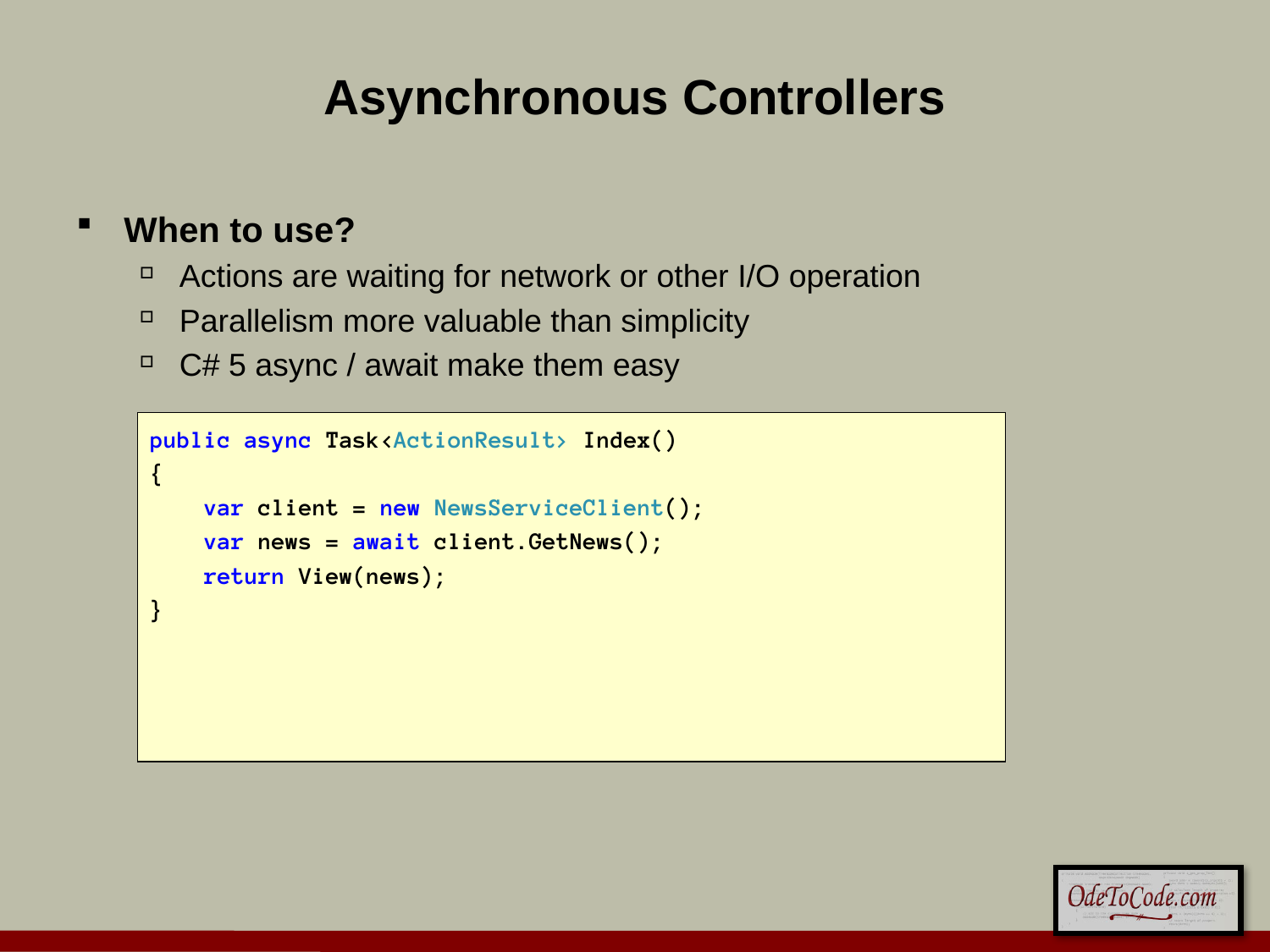

# Asynchronous Controllers
When to use?
Actions are waiting for network or other I/O operation
Parallelism more valuable than simplicity
C# 5 async / await make them easy
public async Task<ActionResult> Index()
{
    var client = new NewsServiceClient();
    var news = await client.GetNews();
    return View(news);
}